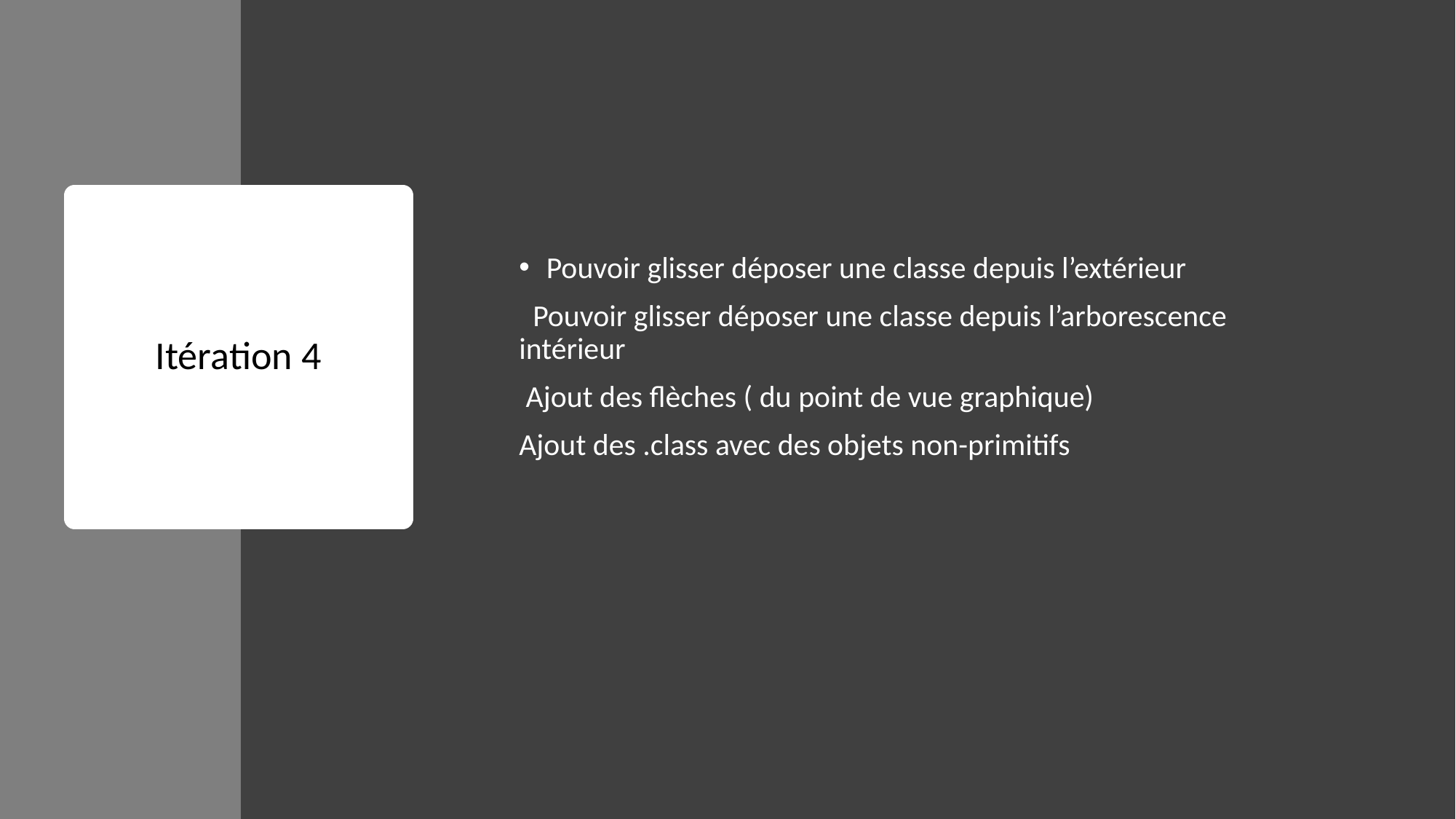

Pouvoir glisser déposer une classe depuis l’extérieur
  Pouvoir glisser déposer une classe depuis l’arborescence intérieur
 Ajout des flèches ( du point de vue graphique)
Ajout des .class avec des objets non-primitifs
# Itération 4
8